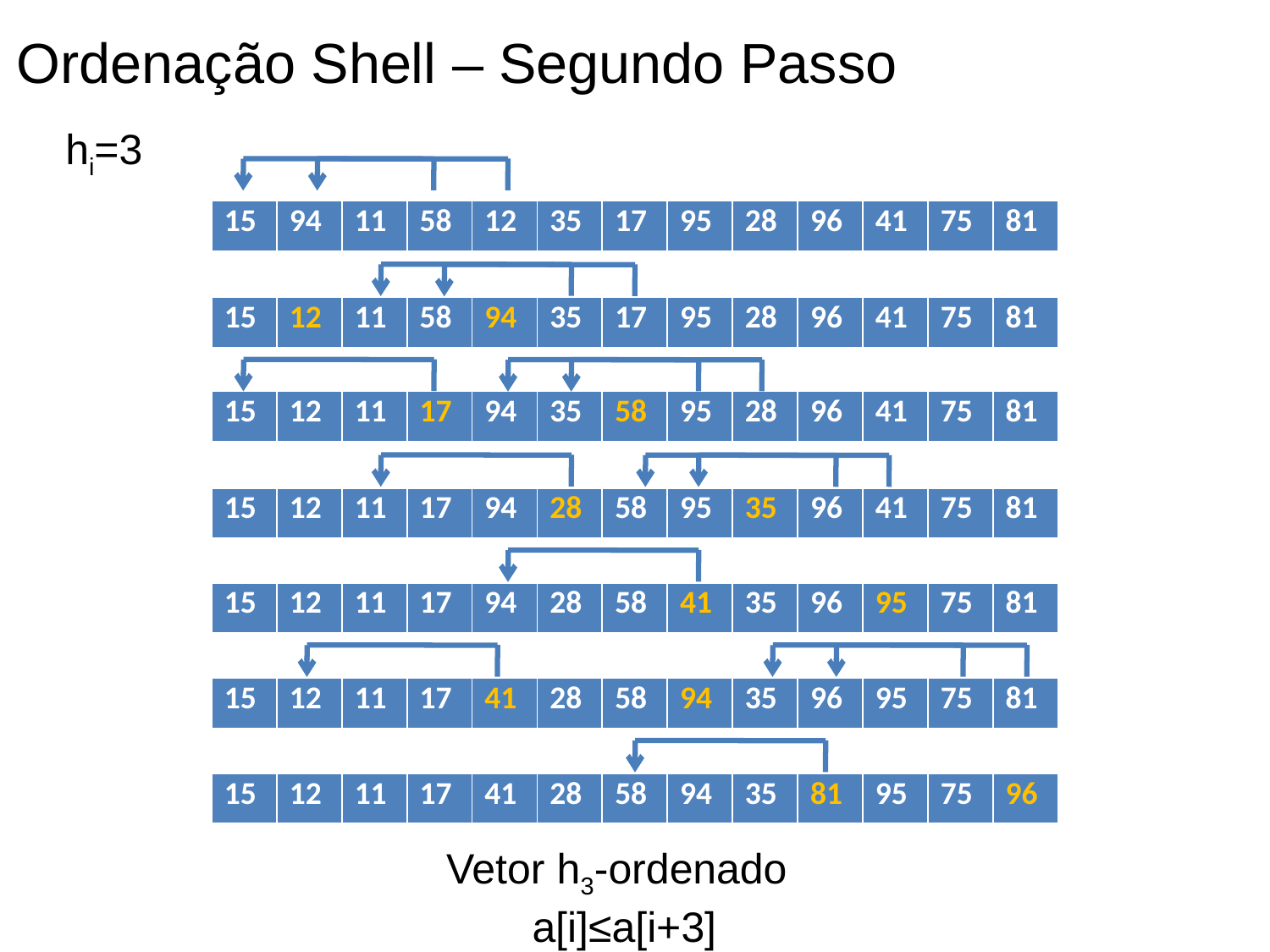

Ordenação Shell – Segundo Passo
hi=3
| 15 | 94 | 11 | 58 | 12 | 35 | 17 | 95 | 28 | 96 | 41 | 75 | 81 |
| --- | --- | --- | --- | --- | --- | --- | --- | --- | --- | --- | --- | --- |
| 15 | 12 | 11 | 58 | 94 | 35 | 17 | 95 | 28 | 96 | 41 | 75 | 81 |
| --- | --- | --- | --- | --- | --- | --- | --- | --- | --- | --- | --- | --- |
| 15 | 12 | 11 | 17 | 94 | 35 | 58 | 95 | 28 | 96 | 41 | 75 | 81 |
| --- | --- | --- | --- | --- | --- | --- | --- | --- | --- | --- | --- | --- |
| 15 | 12 | 11 | 17 | 94 | 28 | 58 | 95 | 35 | 96 | 41 | 75 | 81 |
| --- | --- | --- | --- | --- | --- | --- | --- | --- | --- | --- | --- | --- |
| 15 | 12 | 11 | 17 | 94 | 28 | 58 | 41 | 35 | 96 | 95 | 75 | 81 |
| --- | --- | --- | --- | --- | --- | --- | --- | --- | --- | --- | --- | --- |
| 15 | 12 | 11 | 17 | 41 | 28 | 58 | 94 | 35 | 96 | 95 | 75 | 81 |
| --- | --- | --- | --- | --- | --- | --- | --- | --- | --- | --- | --- | --- |
| 15 | 12 | 11 | 17 | 41 | 28 | 58 | 94 | 35 | 81 | 95 | 75 | 96 |
| --- | --- | --- | --- | --- | --- | --- | --- | --- | --- | --- | --- | --- |
Vetor h3-ordenado
a[i]≤a[i+3]